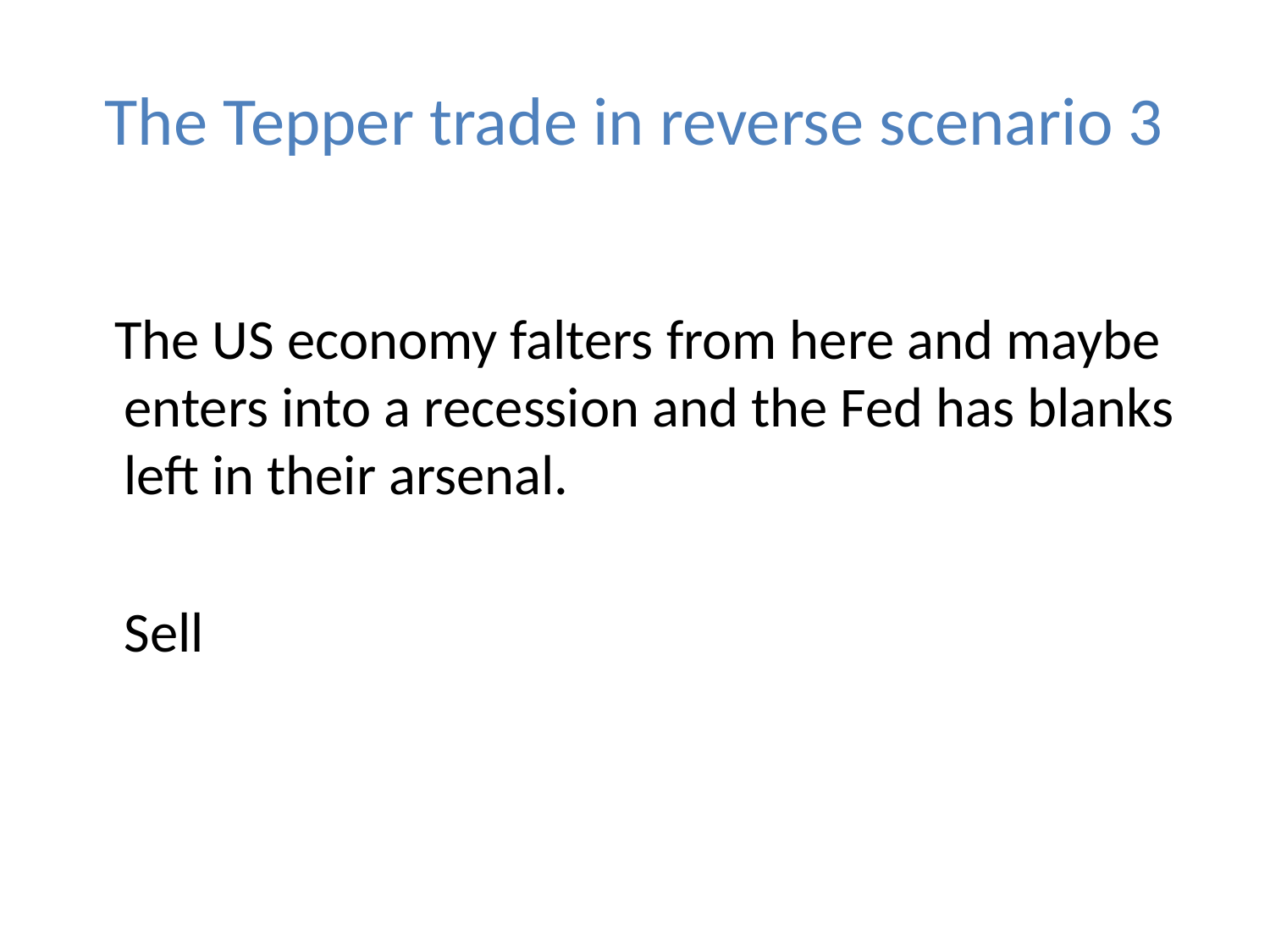

# The Tepper trade in reverse scenario 3
   The US economy falters from here and maybe enters into a recession and the Fed has blanks left in their arsenal.

	Sell